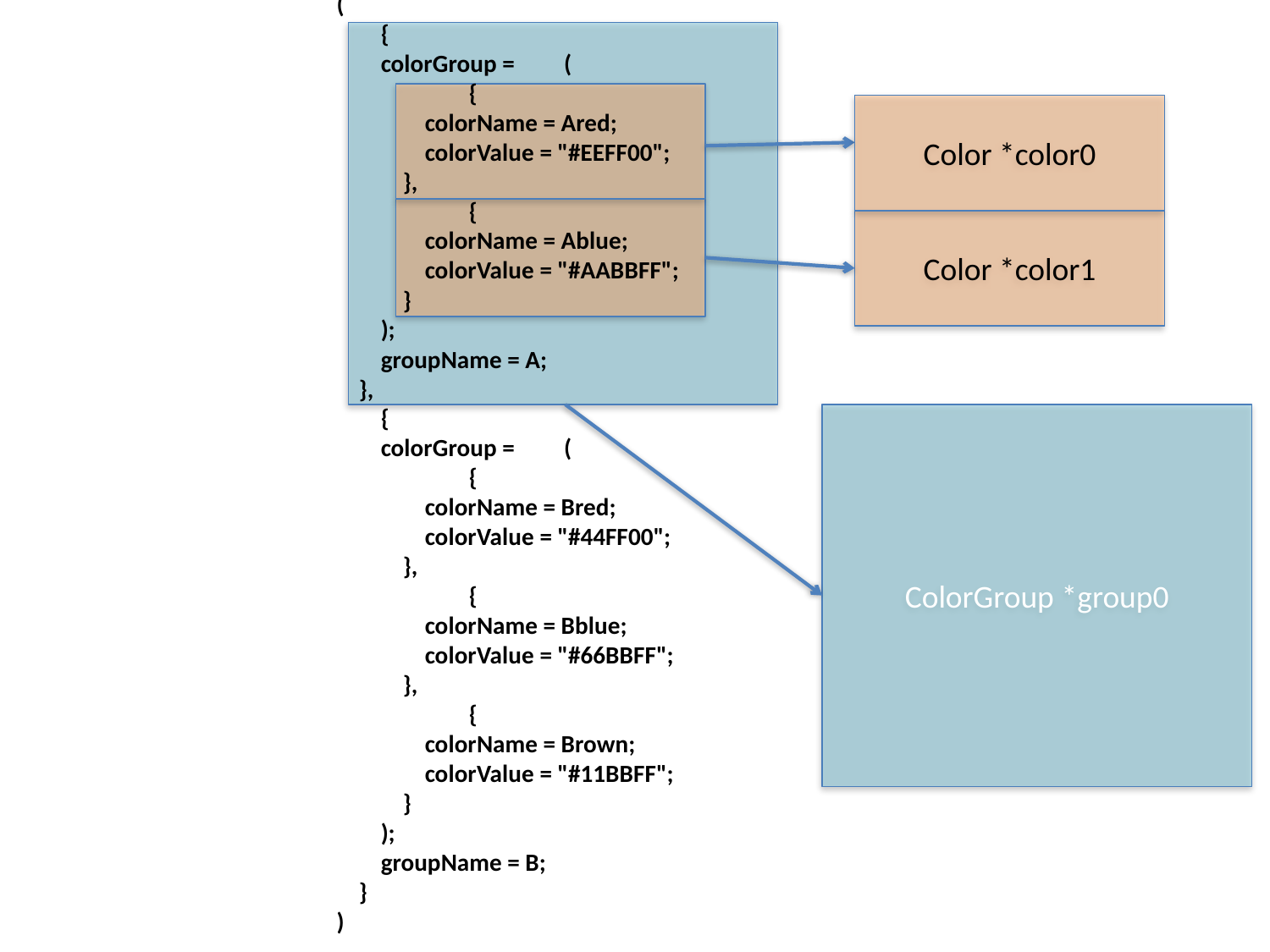

(
        {
        colorGroup =         (
                        {
                colorName = Ared;
                colorValue = "#EEFF00";
            },
                        {
                colorName = Ablue;
                colorValue = "#AABBFF";
            }
        );
        groupName = A;
    },
        {
        colorGroup =         (
                        {
                colorName = Bred;
                colorValue = "#44FF00";
            },
                        {
                colorName = Bblue;
                colorValue = "#66BBFF";
            },
                        {
                colorName = Brown;
                colorValue = "#11BBFF";
            }
        );
        groupName = B;
    }
)

Color *color0

Color *color1
ColorGroup *group0